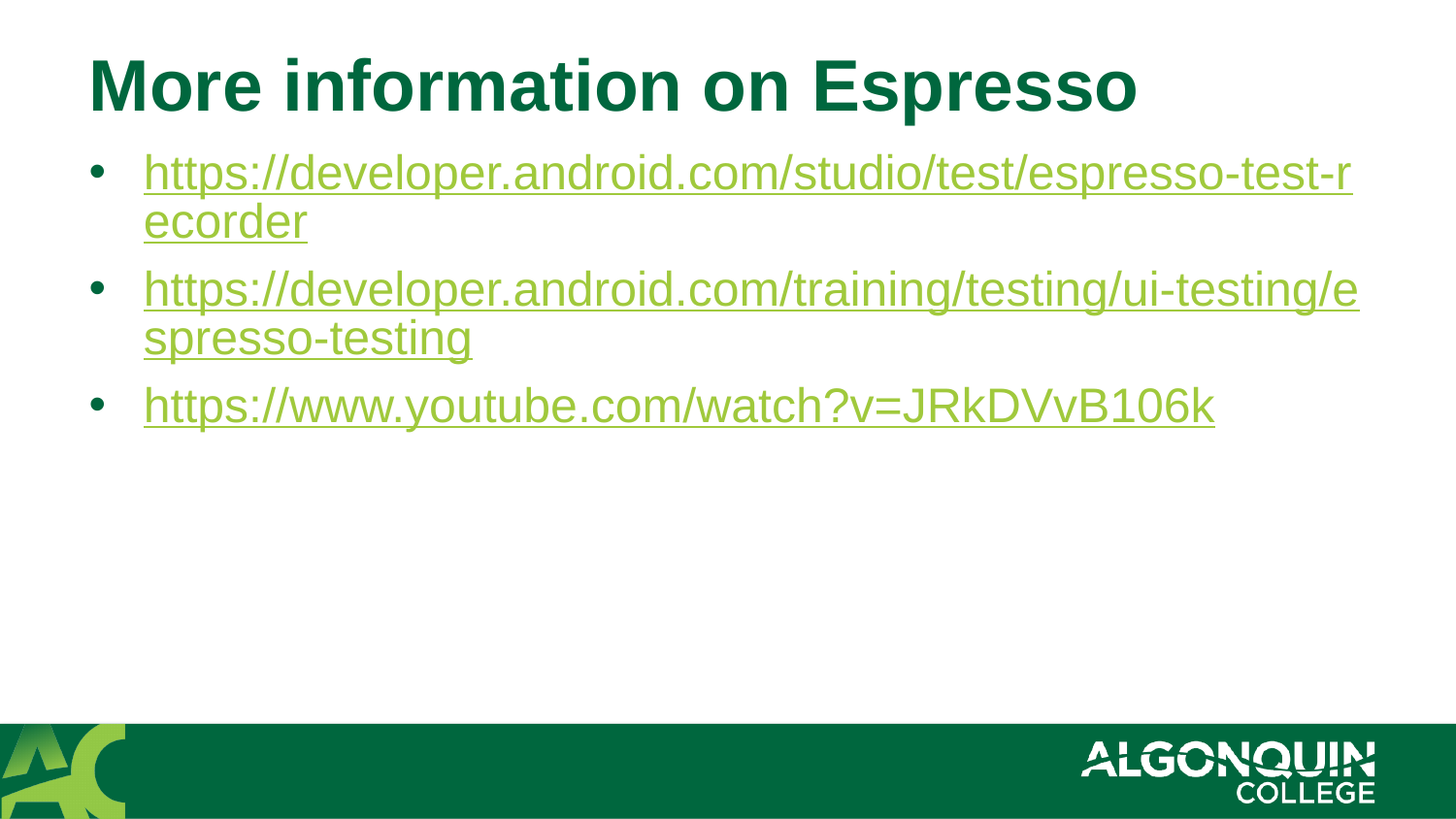

# More information on Espresso
https://developer.android.com/studio/test/espresso-test-recorder
https://developer.android.com/training/testing/ui-testing/espresso-testing
https://www.youtube.com/watch?v=JRkDVvB106k